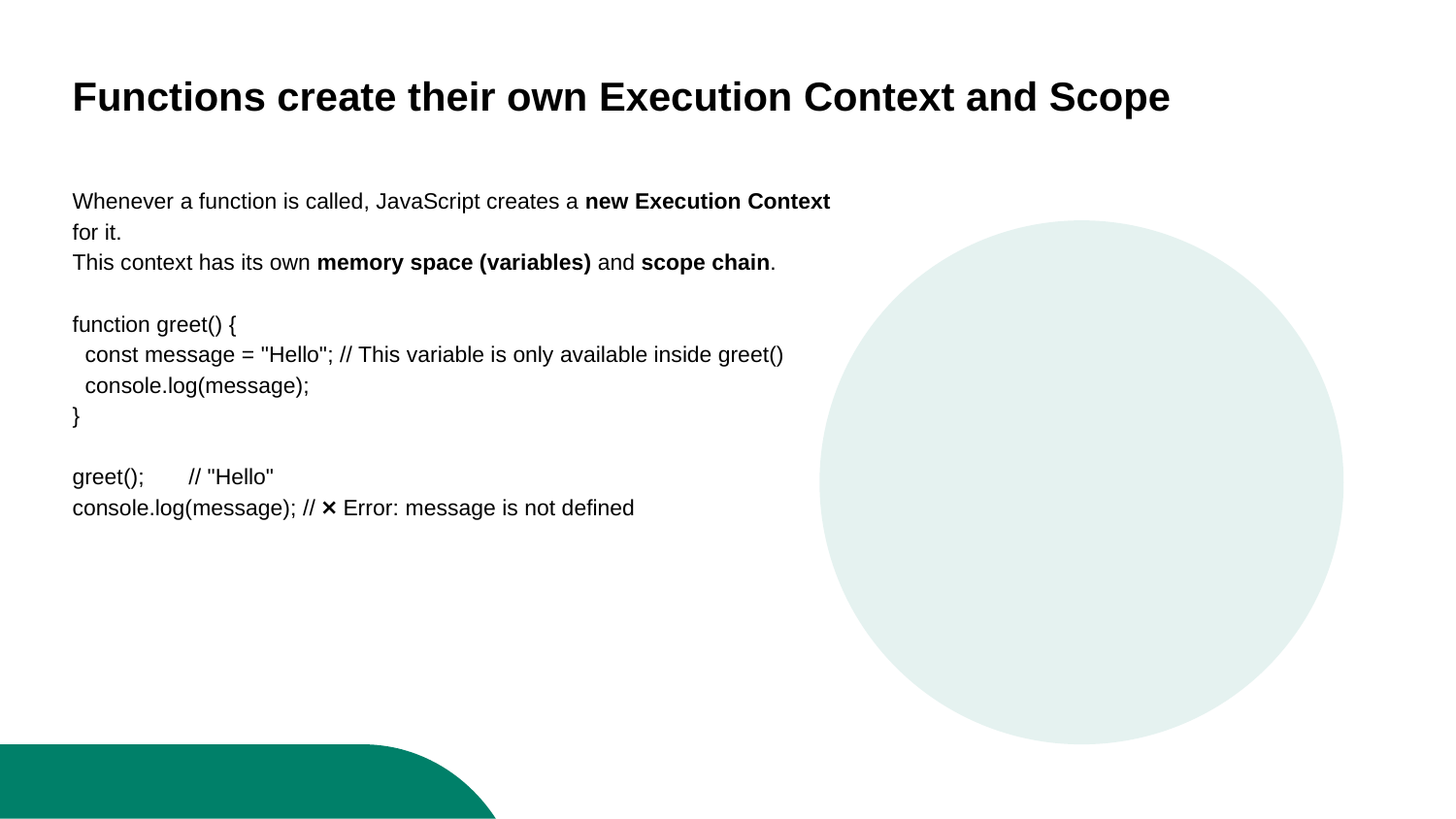

# Functions create their own Execution Context and Scope
Whenever a function is called, JavaScript creates a new Execution Context for it.
This context has its own memory space (variables) and scope chain.

function greet() {
  const message = "Hello"; // This variable is only available inside greet()
  console.log(message);
}

greet();       // "Hello"
console.log(message); // ❌ Error: message is not defined